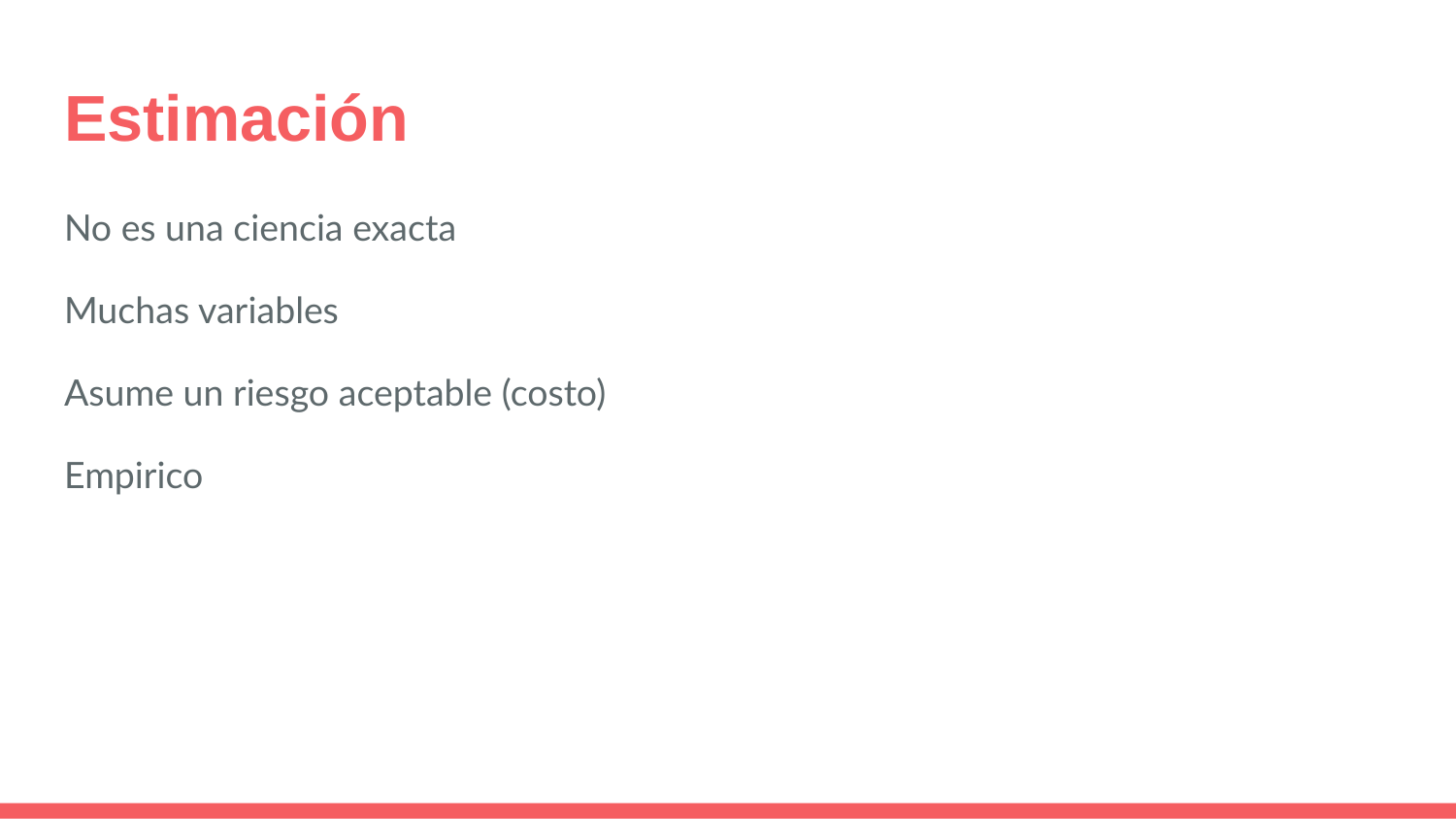

# Estimación
No es una ciencia exacta
Muchas variables
Asume un riesgo aceptable (costo)
Empirico